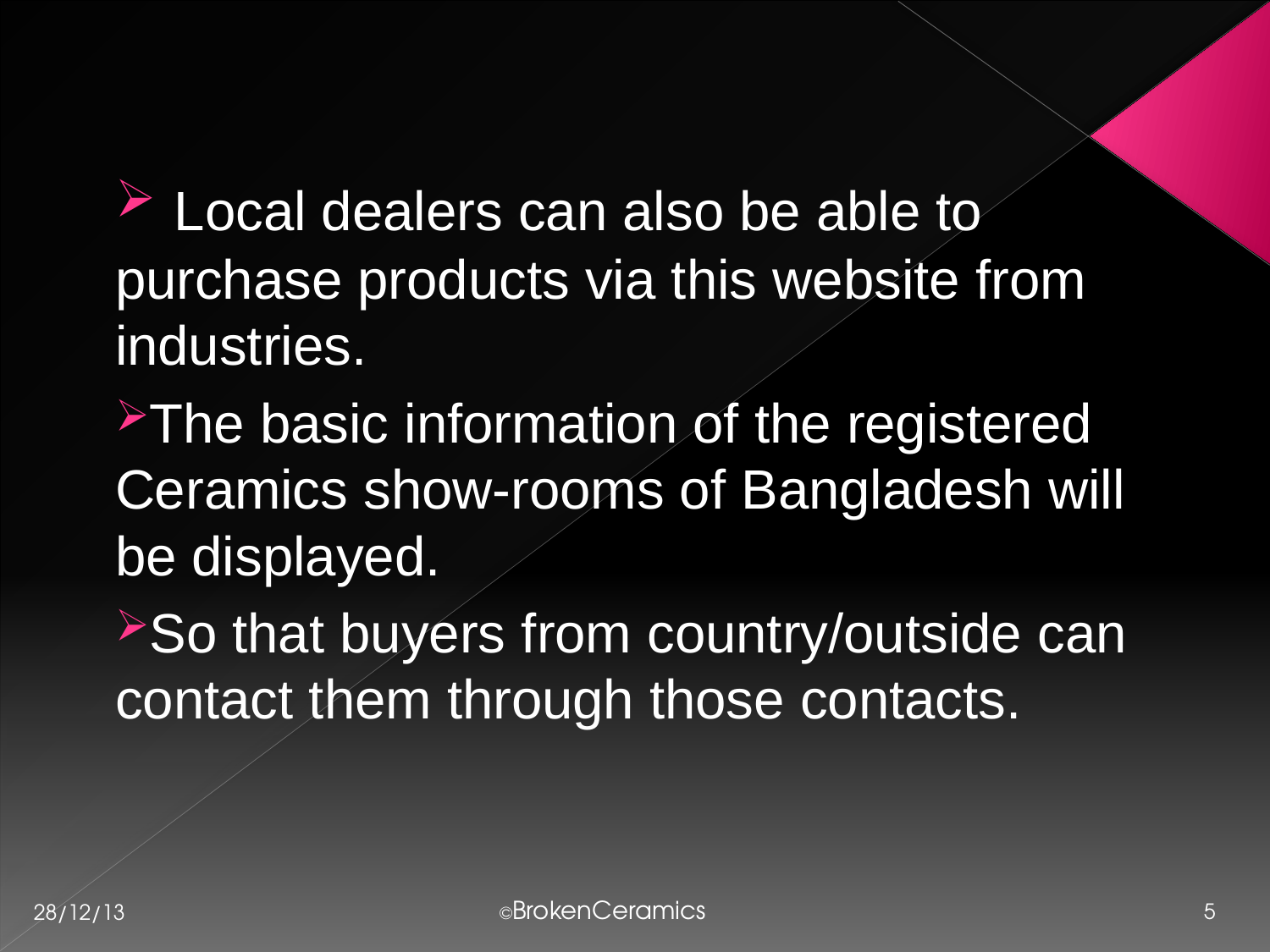

Local dealers can also be able to purchase products via this website from industries.
The basic information of the registered Ceramics show-rooms of Bangladesh will be displayed.
So that buyers from country/outside can contact them through those contacts.
28/12/13
©BrokenCeramics
5